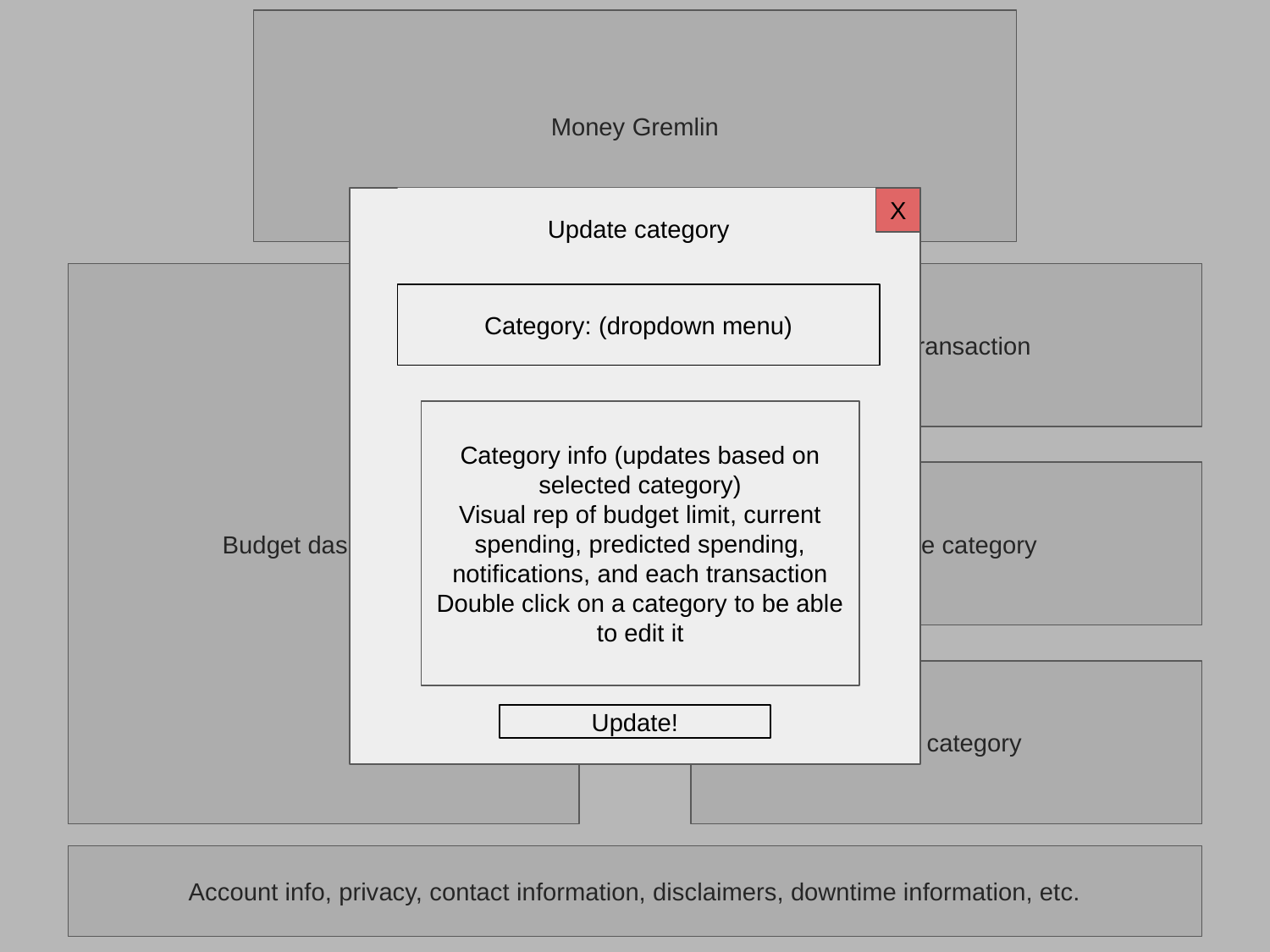

Money Gremlin

Update category
X
Budget dashboard
Log transaction
Category: (dropdown menu)
Category info (updates based on selected category)
Visual rep of budget limit, current spending, predicted spending, notifications, and each transaction
Double click on a category to be able to edit it
Update category
New category
Update!
Account info, privacy, contact information, disclaimers, downtime information, etc.